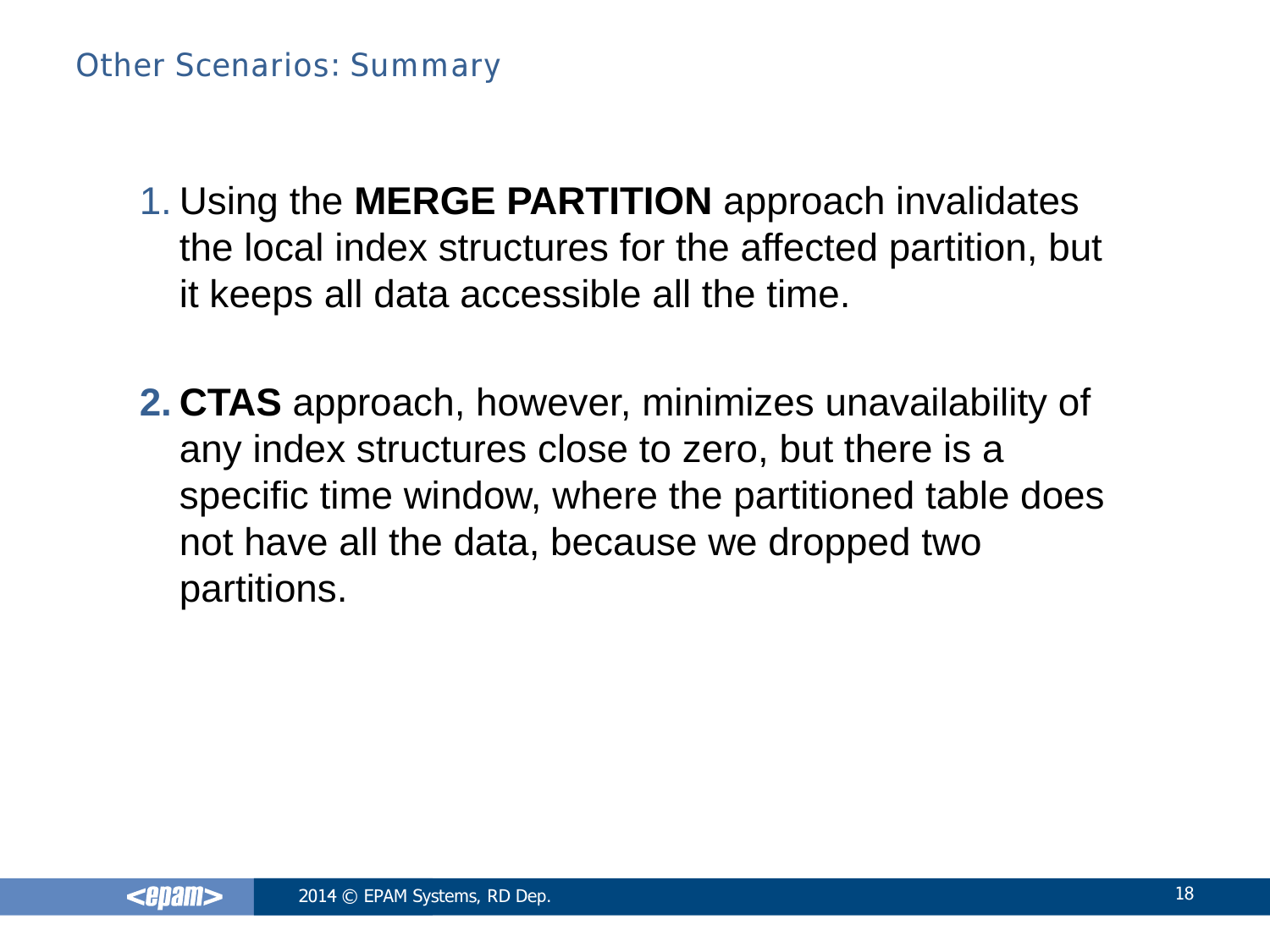

# Other Scenarios: Summary
Using the MERGE PARTITION approach invalidates the local index structures for the affected partition, but it keeps all data accessible all the time.

CTAS approach, however, minimizes unavailability of any index structures close to zero, but there is a specific time window, where the partitioned table does not have all the data, because we dropped two partitions.
18
2014 © EPAM Systems, RD Dep.